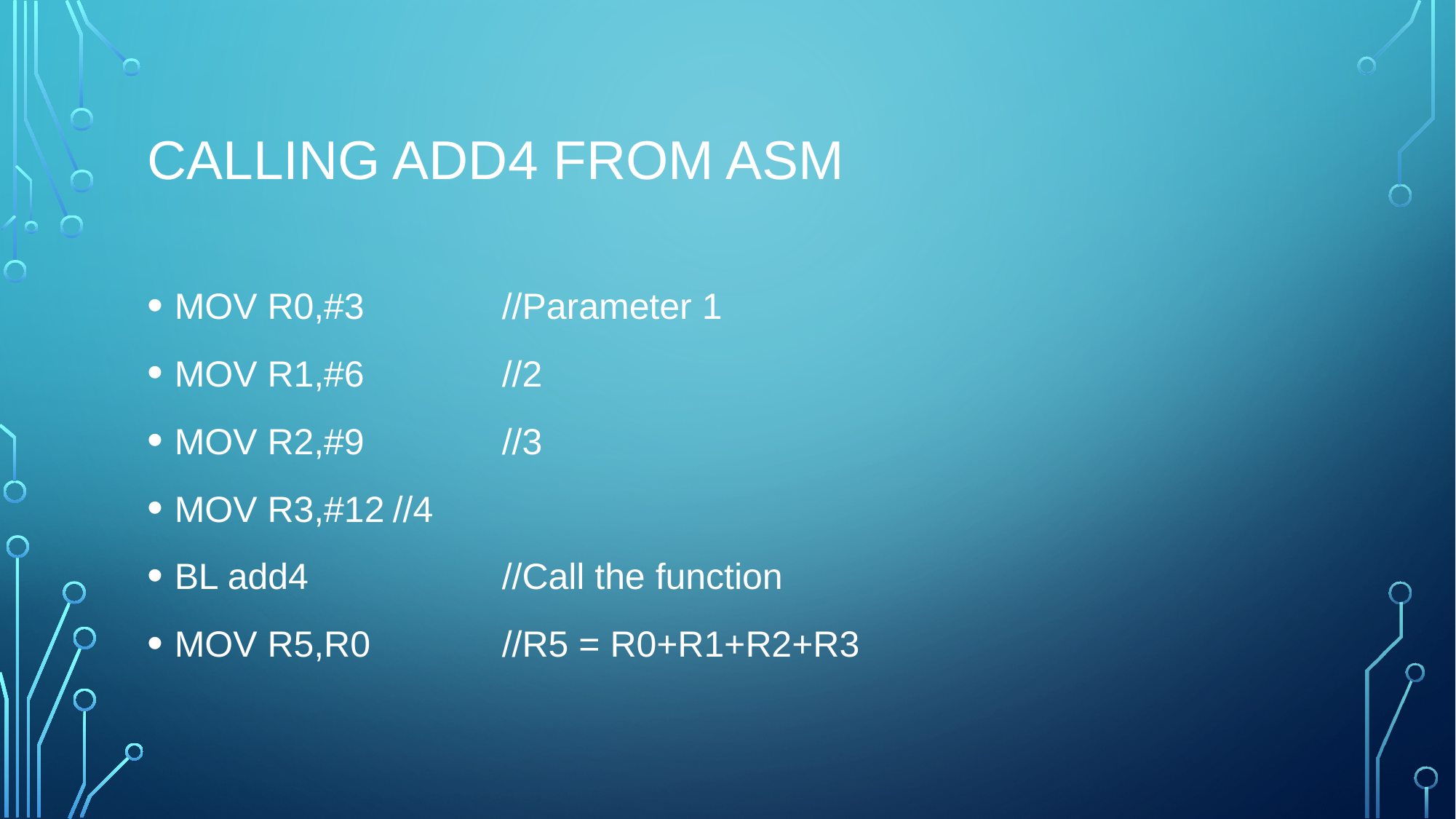

# Calling add4 from ASM
MOV R0,#3		//Parameter 1
MOV R1,#6		//2
MOV R2,#9		//3
MOV R3,#12	//4
BL add4		//Call the function
MOV R5,R0		//R5 = R0+R1+R2+R3